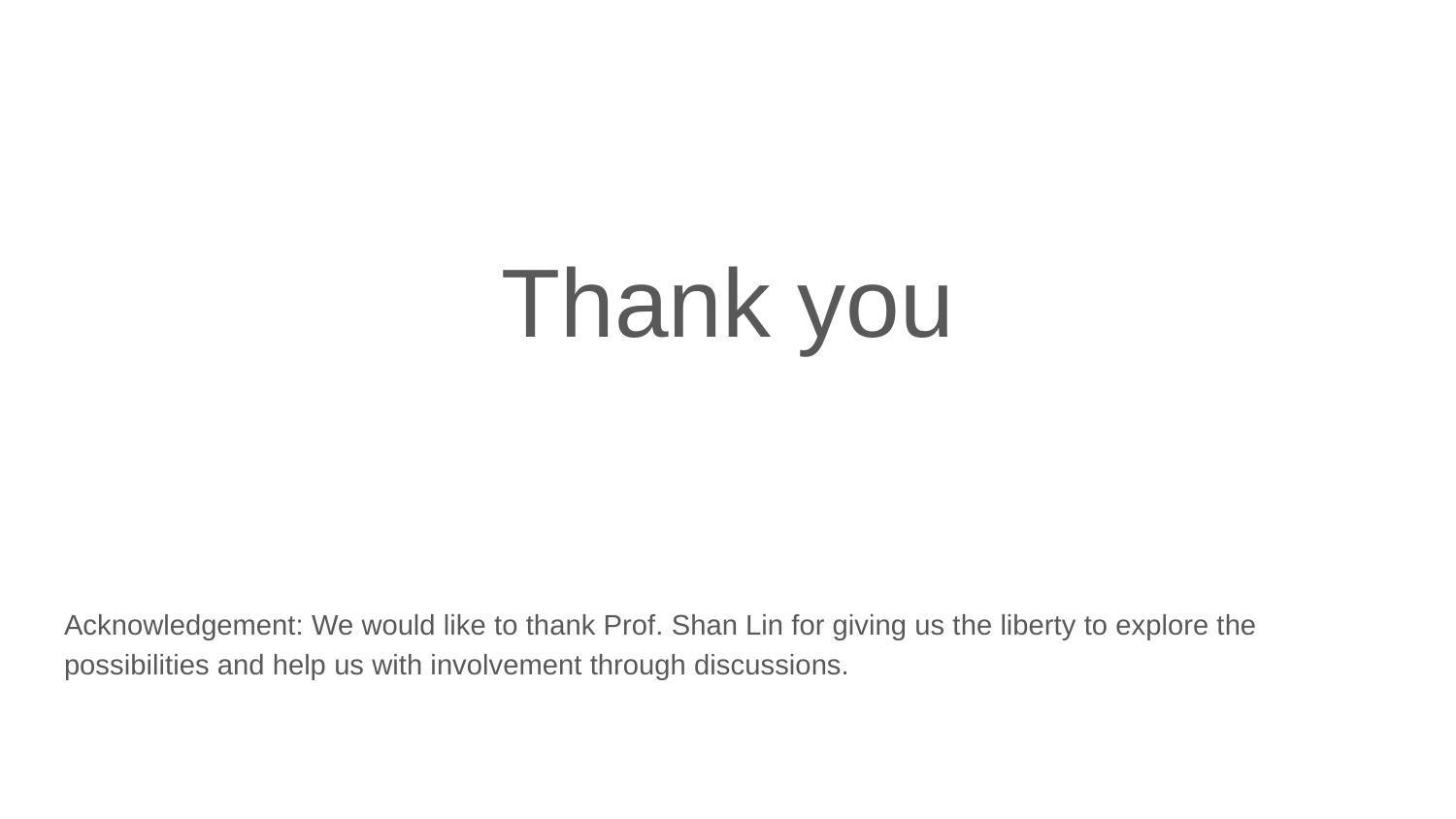

Thank you

Acknowledgement: We would like to thank Prof. Shan Lin for giving us the liberty to explore the possibilities and help us with involvement through discussions.